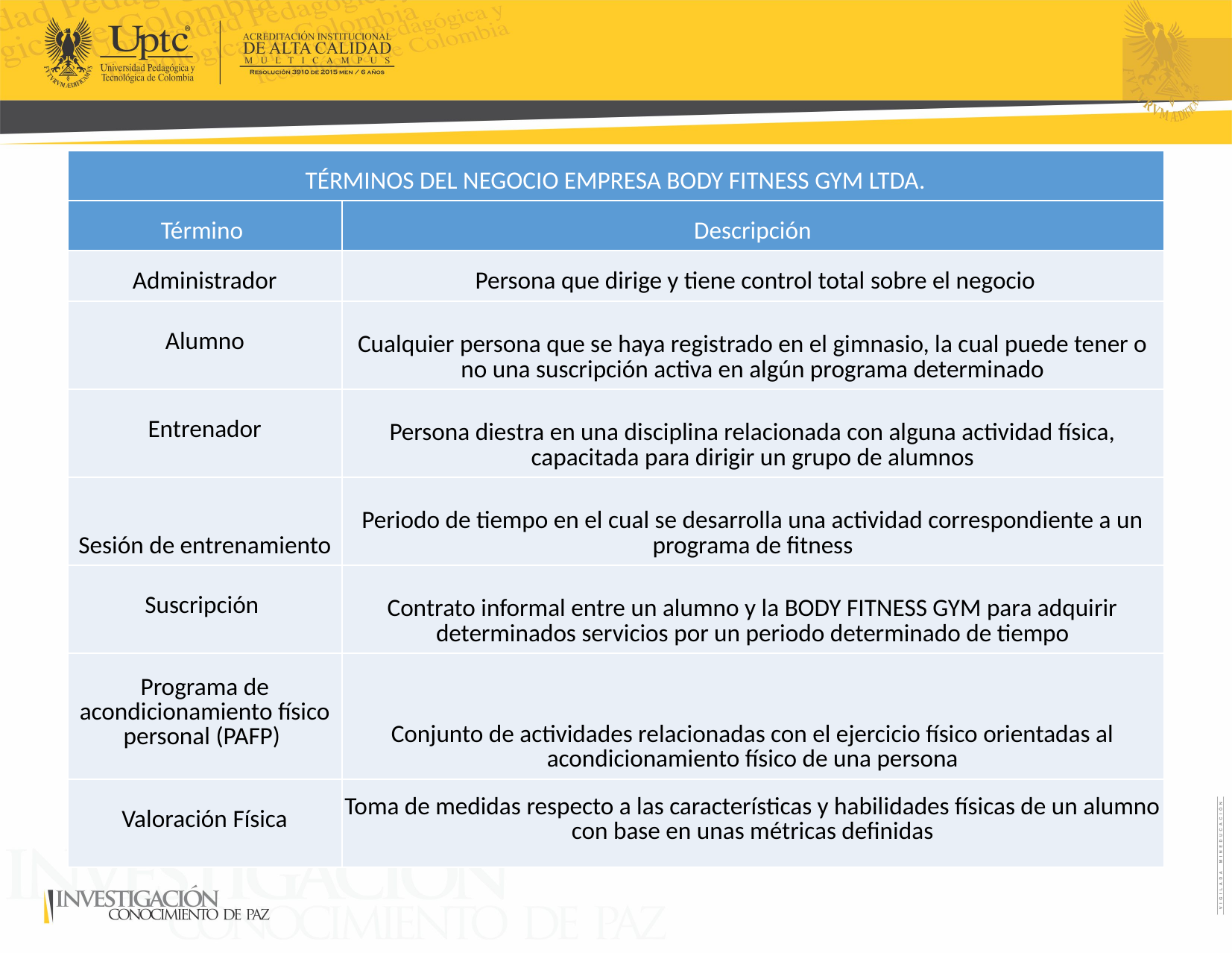

| TÉRMINOS DEL NEGOCIO EMPRESA BODY FITNESS GYM LTDA. |  |
| --- | --- |
| Término | Descripción |
| Administrador | Persona que dirige y tiene control total sobre el negocio |
| Alumno | Cualquier persona que se haya registrado en el gimnasio, la cual puede tener o no una suscripción activa en algún programa determinado |
| Entrenador | Persona diestra en una disciplina relacionada con alguna actividad física, capacitada para dirigir un grupo de alumnos |
| Sesión de entrenamiento | Periodo de tiempo en el cual se desarrolla una actividad correspondiente a un programa de fitness |
| Suscripción | Contrato informal entre un alumno y la BODY FITNESS GYM para adquirir determinados servicios por un periodo determinado de tiempo |
| Programa de acondicionamiento físico personal (PAFP) | Conjunto de actividades relacionadas con el ejercicio físico orientadas al acondicionamiento físico de una persona |
| Valoración Física | Toma de medidas respecto a las características y habilidades físicas de un alumno con base en unas métricas definidas |